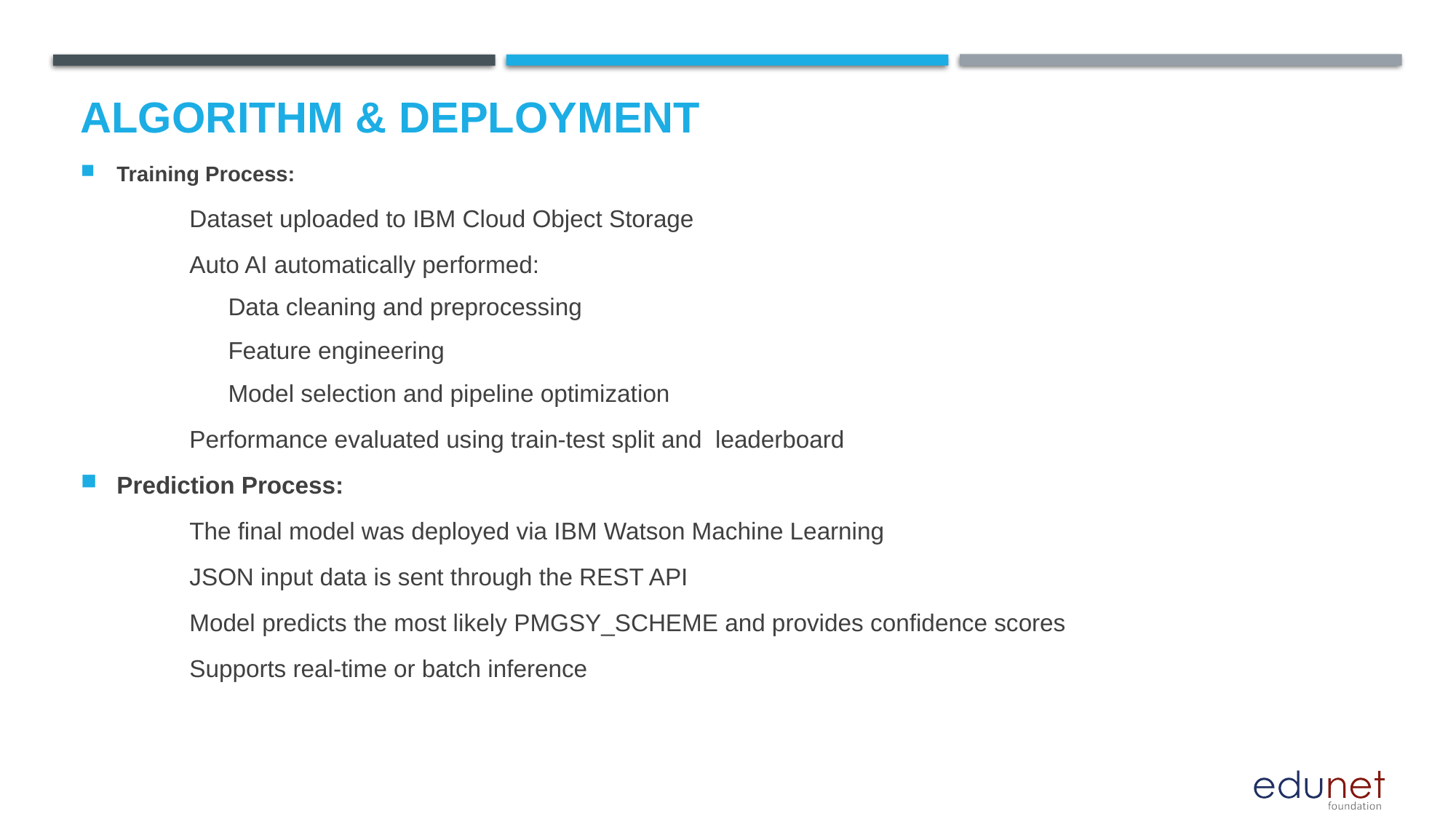

# Algorithm & Deployment
Training Process:
	Dataset uploaded to IBM Cloud Object Storage
	Auto AI automatically performed:
	Data cleaning and preprocessing
	Feature engineering
	Model selection and pipeline optimization
	Performance evaluated using train-test split and  leaderboard
Prediction Process:
	The final model was deployed via IBM Watson Machine Learning
	JSON input data is sent through the REST API
	Model predicts the most likely PMGSY_SCHEME and provides confidence scores
	Supports real-time or batch inference